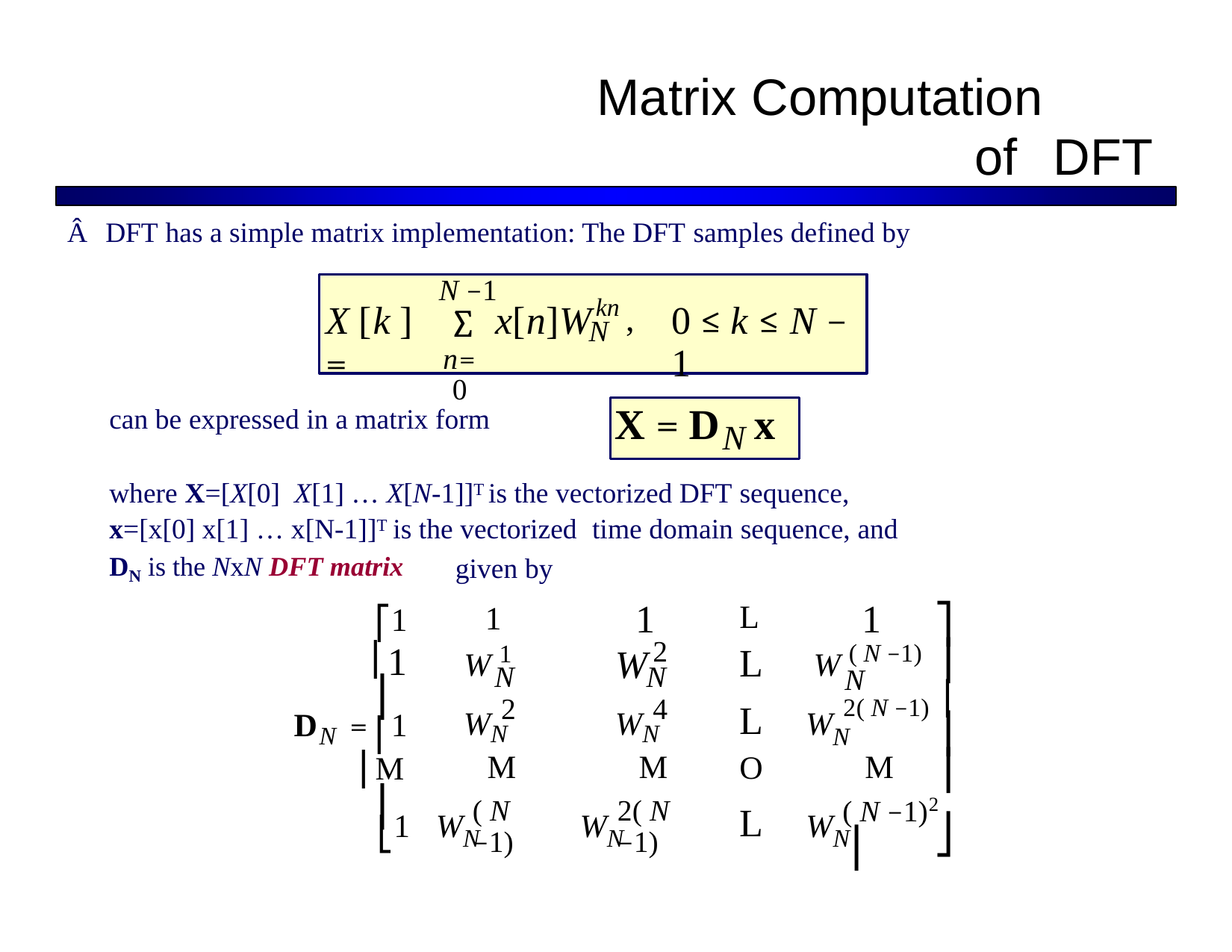

Matrix Computation
of
DFT

Â  DFT has a simple matrix implementation: The DFT samples defined by

N −1
N

kn ,
X [k ] =
0 ≤ k ≤ N − 1
x[n]W
∑
n=0

X = DN x

can be expressed in a matrix form

where X=[X[0] X[1] … X[N-1]]T is the vectorized DFT sequence,
x=[x[0] x[1] … x[N-1]]T is the vectorized time domain sequence, and
DN is the NxN DFT matrix
⎡1
⎢1
DN = ⎢1
⎢M
given by
1
W 1
1
1
⎤
L
L
L
O
L
W ( N −1)
2
⎥
W
N
2
N
N
2( N −1) ⎥
⎢
4
WN
WN
WN
⎥
⎥
M
M
M
( N −1)2 ⎥
⎢
( N −1)
2( N −1)
WN
WN
WN
⎣1
⎦